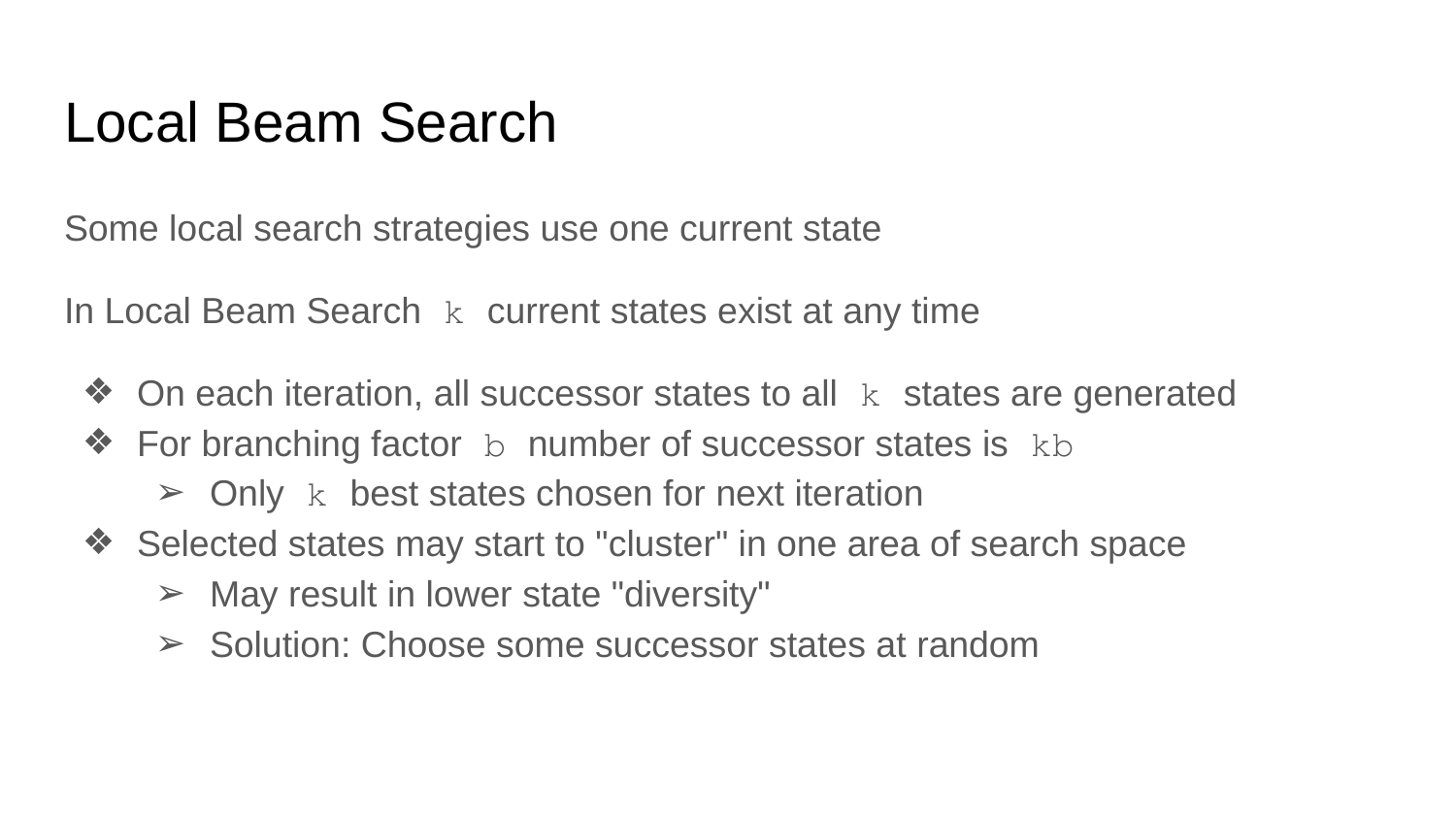

# Local Beam Search
Some local search strategies use one current state
In Local Beam Search k current states exist at any time
On each iteration, all successor states to all k states are generated
For branching factor b number of successor states is kb
Only k best states chosen for next iteration
Selected states may start to "cluster" in one area of search space
May result in lower state "diversity"
Solution: Choose some successor states at random